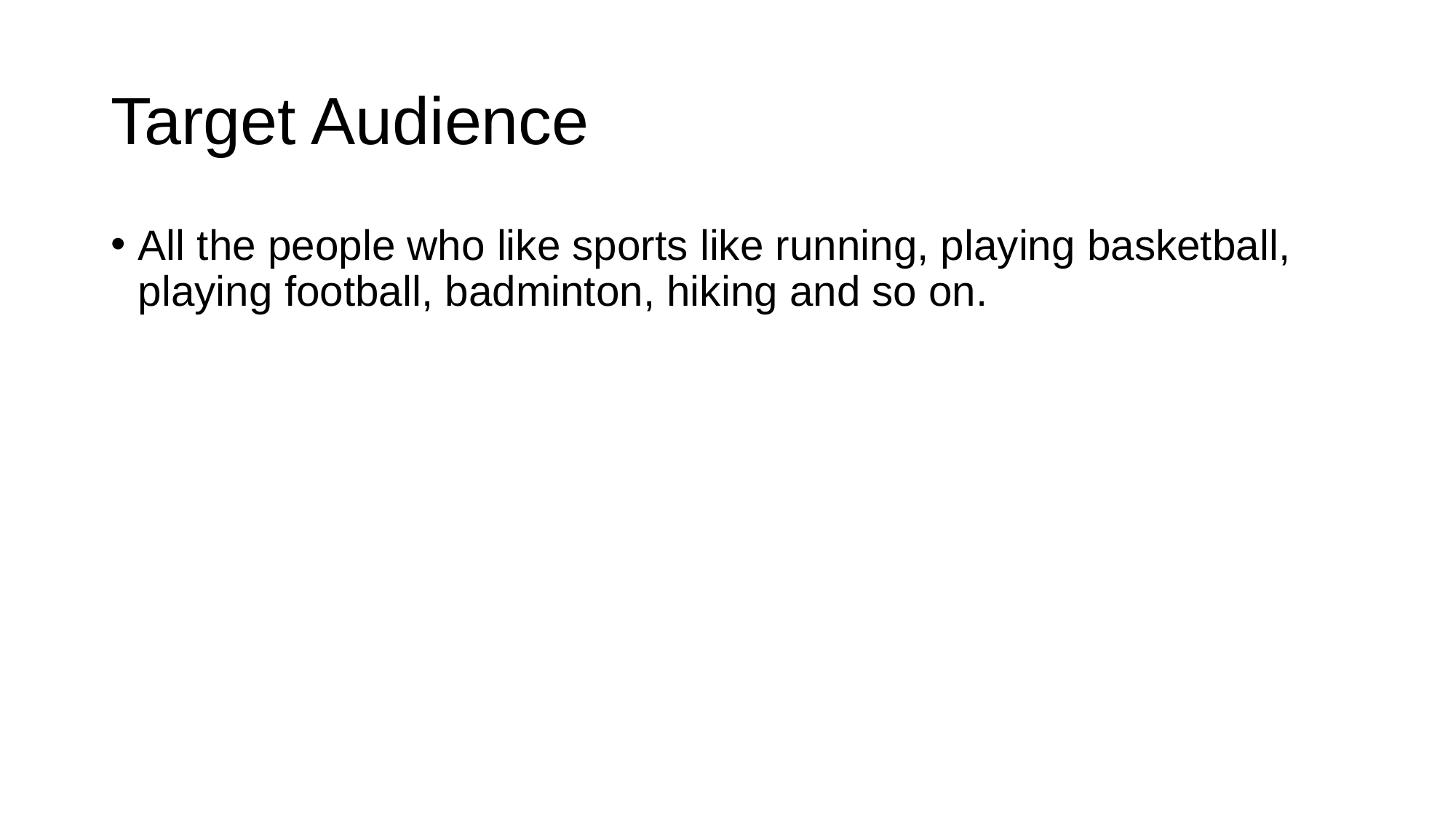

# Target Audience
All the people who like sports like running, playing basketball, playing football, badminton, hiking and so on.